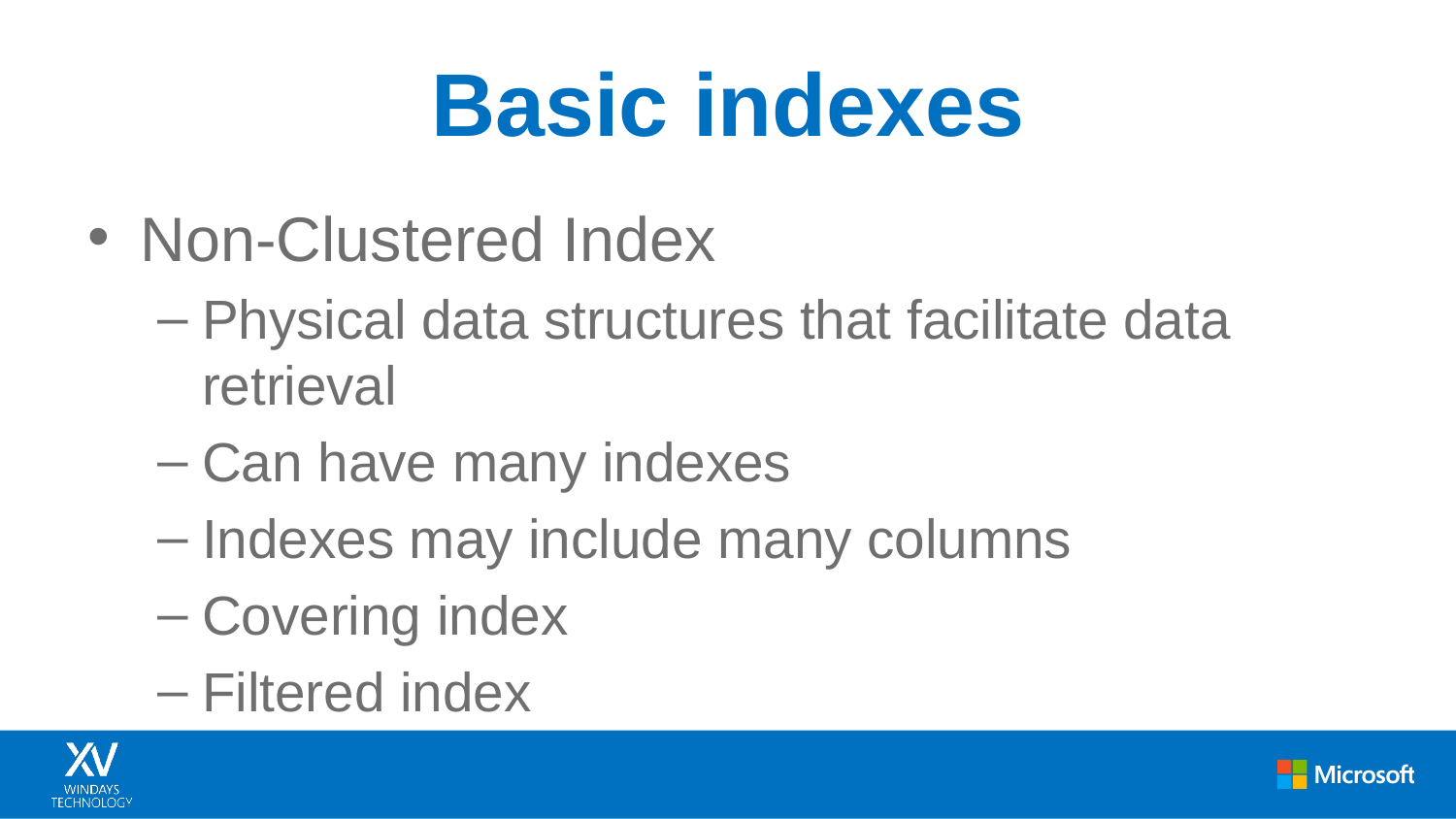

# Basic indexes
Non-Clustered Index
Physical data structures that facilitate data retrieval
Can have many indexes
Indexes may include many columns
Covering index
Filtered index